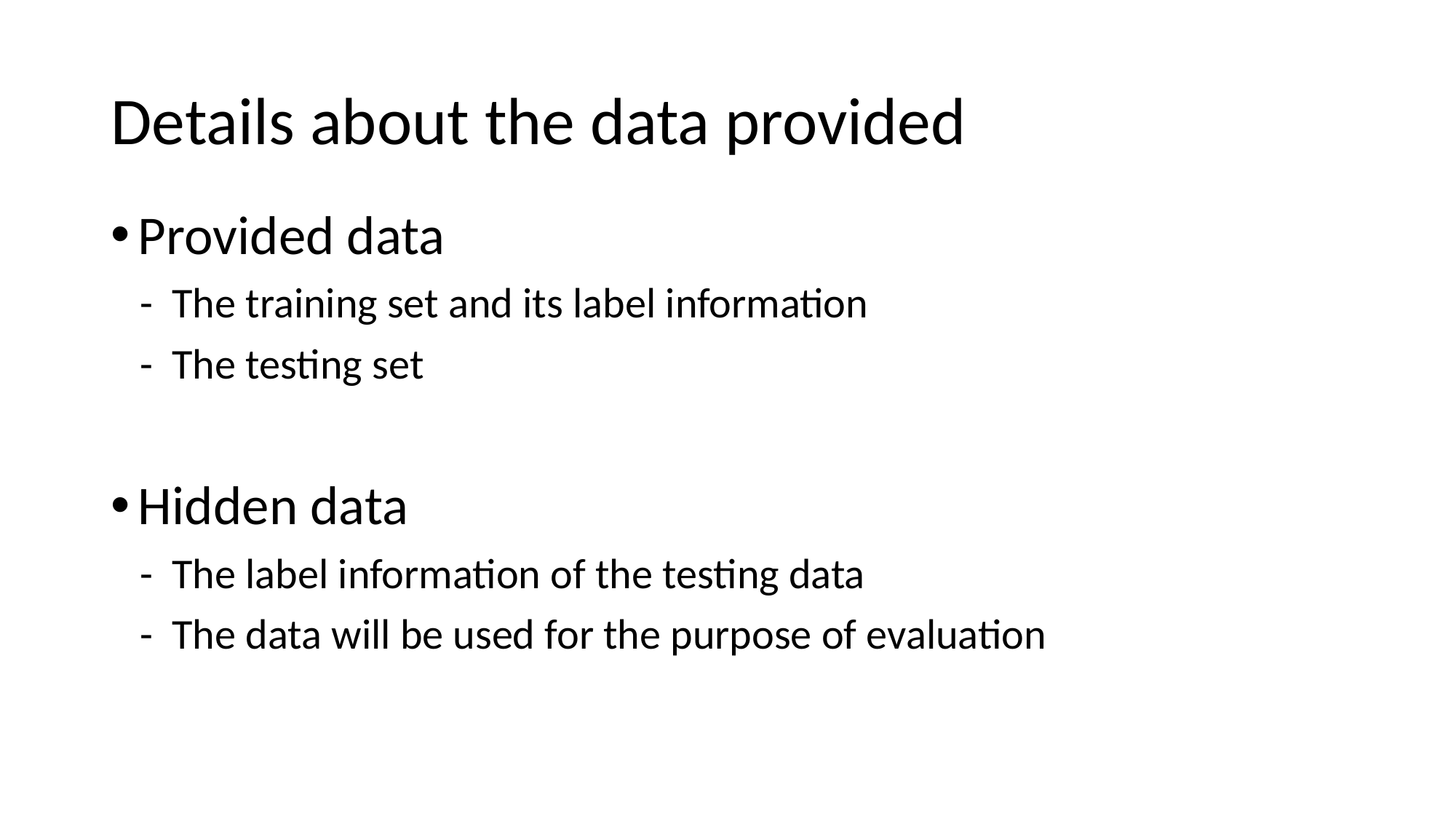

# Details about the data provided
Provided data
   -  The training set and its label information
   -  The testing set

Hidden data
   -  The label information of the testing data
   -  The data will be used for the purpose of evaluation